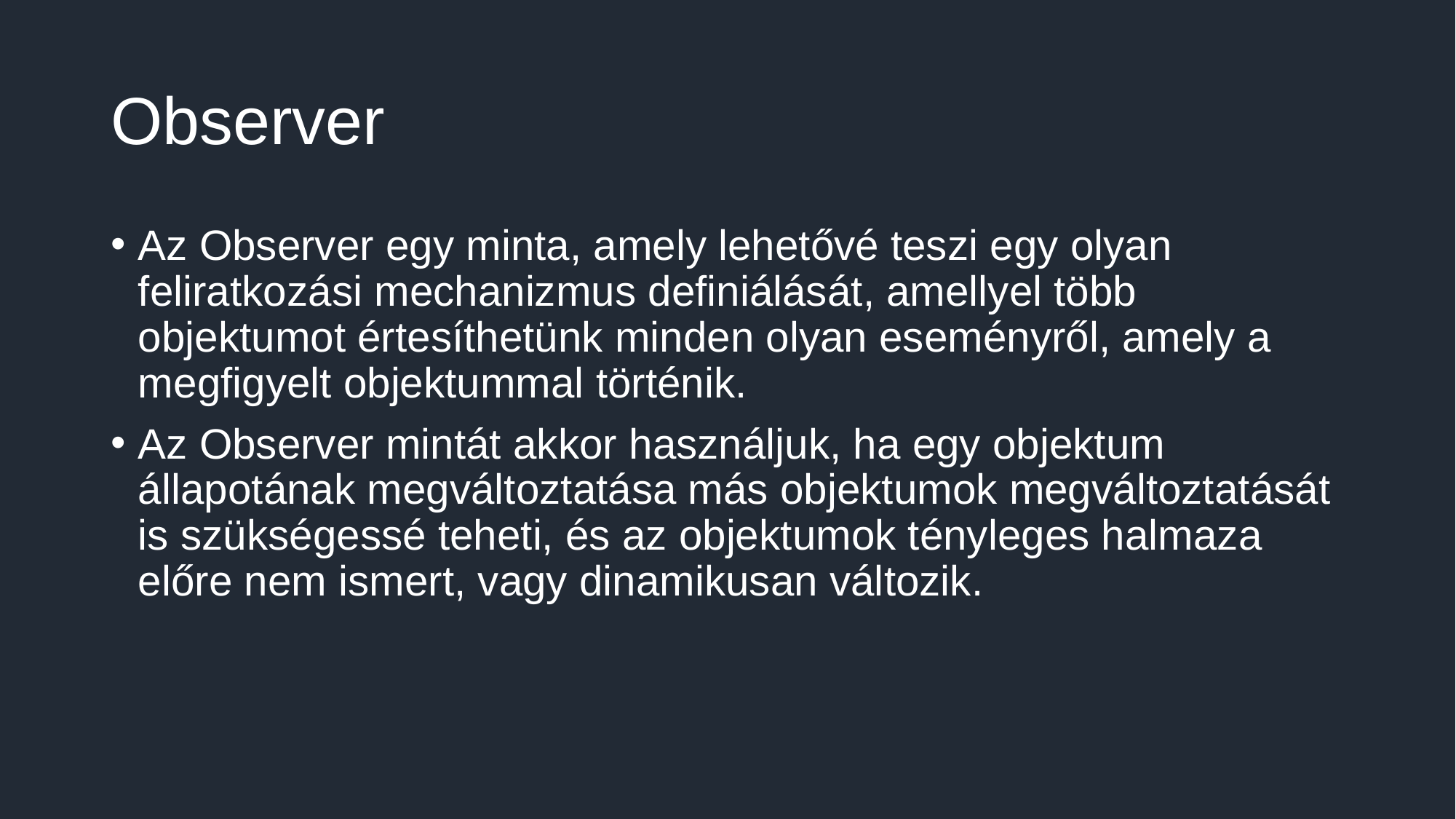

# Observer
Az Observer egy minta, amely lehetővé teszi egy olyan feliratkozási mechanizmus definiálását, amellyel több objektumot értesíthetünk minden olyan eseményről, amely a megfigyelt objektummal történik.
Az Observer mintát akkor használjuk, ha egy objektum állapotának megváltoztatása más objektumok megváltoztatását is szükségessé teheti, és az objektumok tényleges halmaza előre nem ismert, vagy dinamikusan változik.